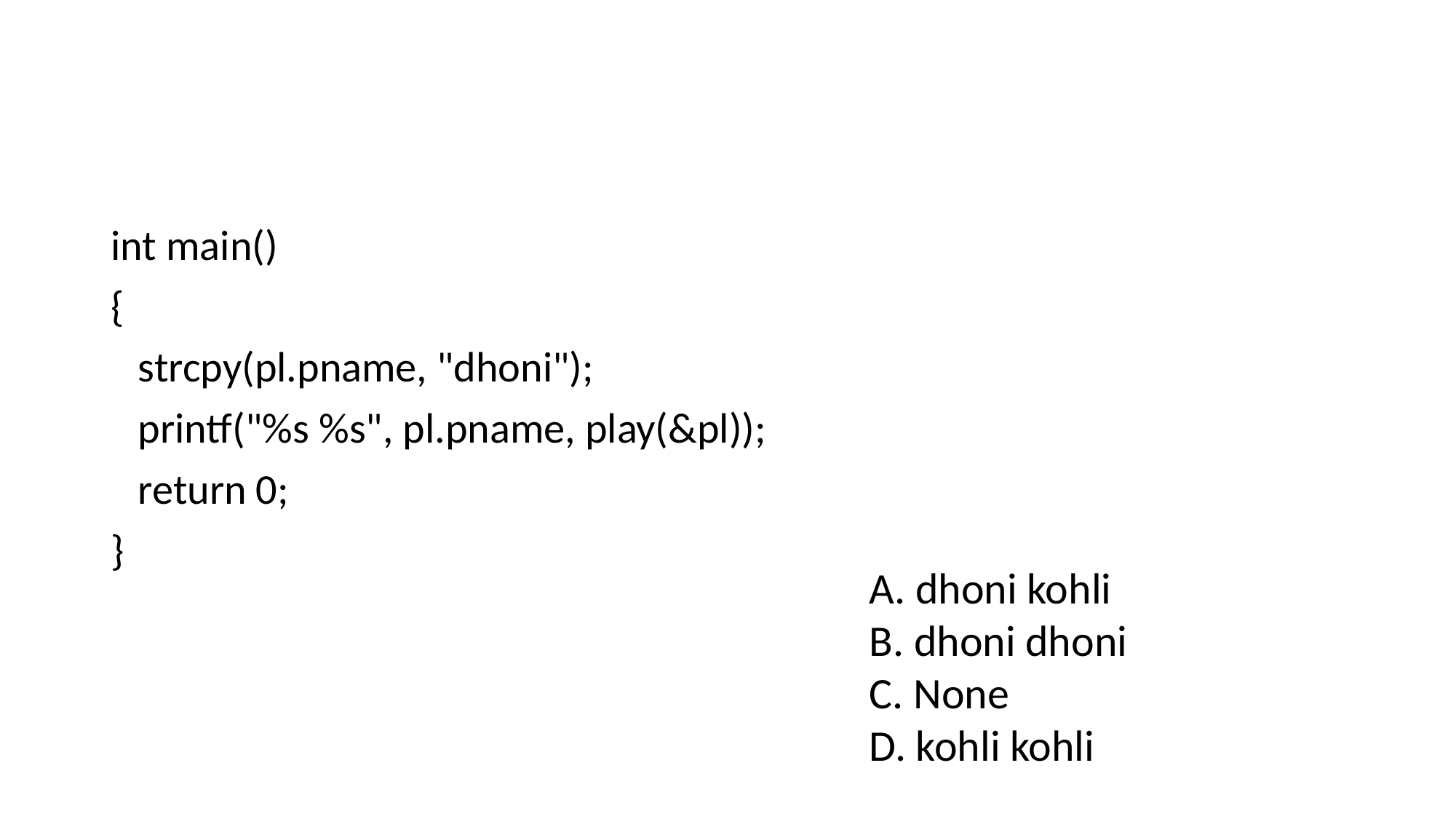

int main()
{
	strcpy(pl.pname, "dhoni");
	printf("%s %s", pl.pname, play(&pl));
	return 0;
}
A. dhoni kohli
B. dhoni dhoni
C. None
D. kohli kohli